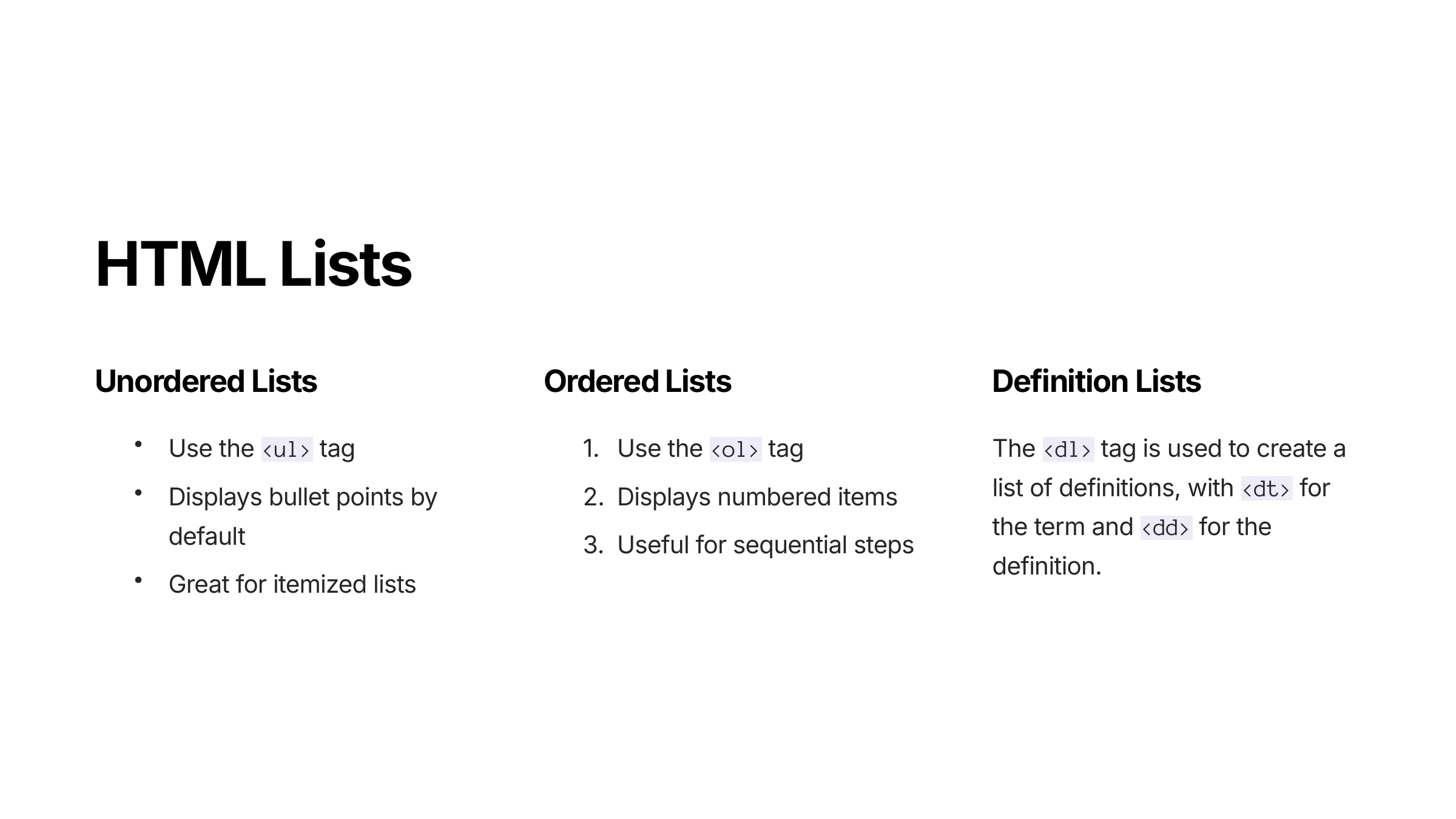

HTML Lists
Unordered Lists
Ordered Lists
Definition Lists
Use the <ul> tag
Use the <ol> tag
The <dl> tag is used to create a list of definitions, with <dt> for the term and <dd> for the definition.
Displays bullet points by default
Displays numbered items
Useful for sequential steps
Great for itemized lists